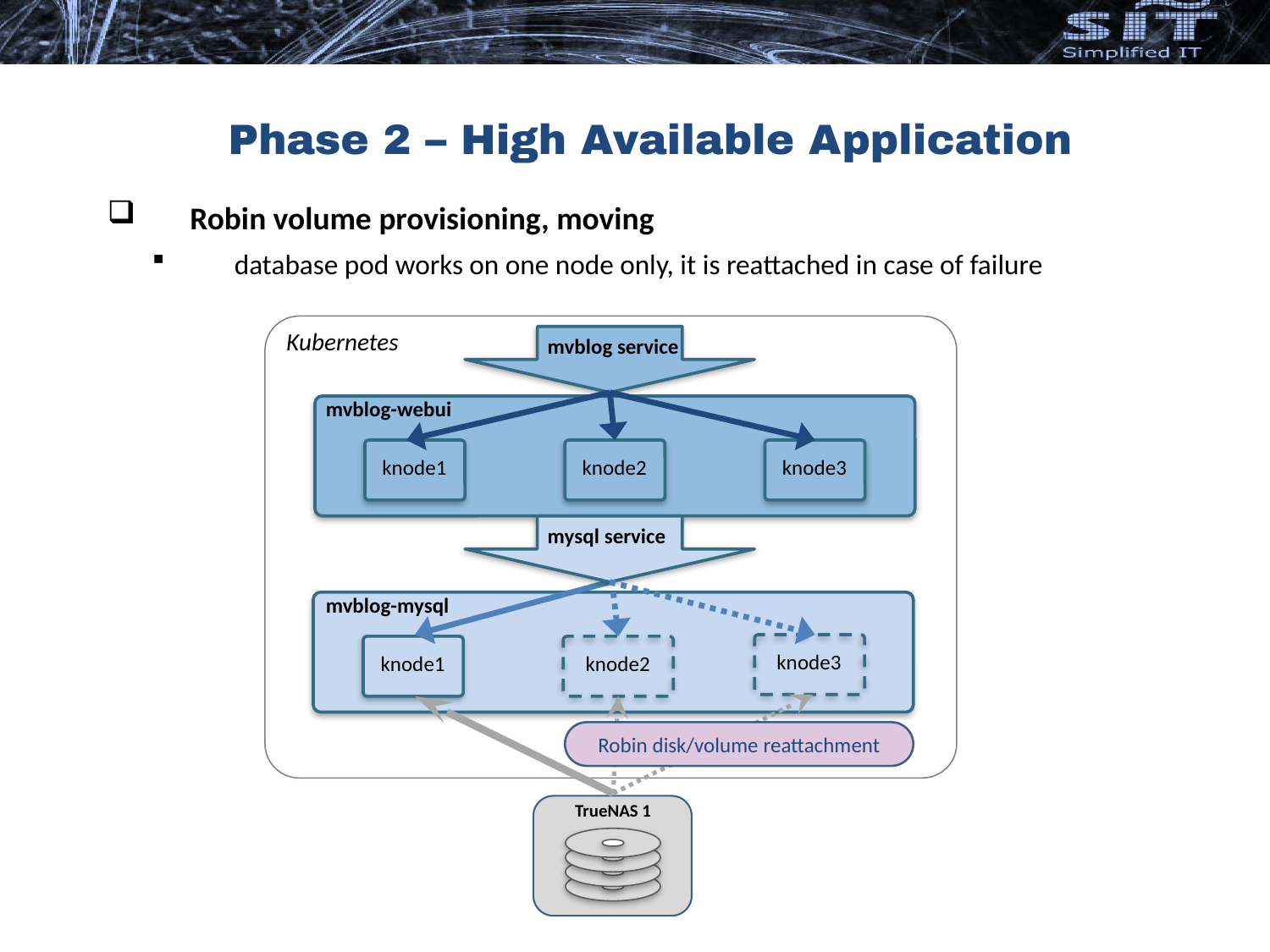

Phase 2 – High Available Application
Robin volume provisioning, moving
database pod works on one node only, it is reattached in case of failure

Kubernetes

mvblog service
mvblog-webui

 knode1

 knode2

 knode3

mysql service
mvblog-mysql

 knode1

  knode3
  knode2
Robin disk/volume reattachment
TrueNAS 1